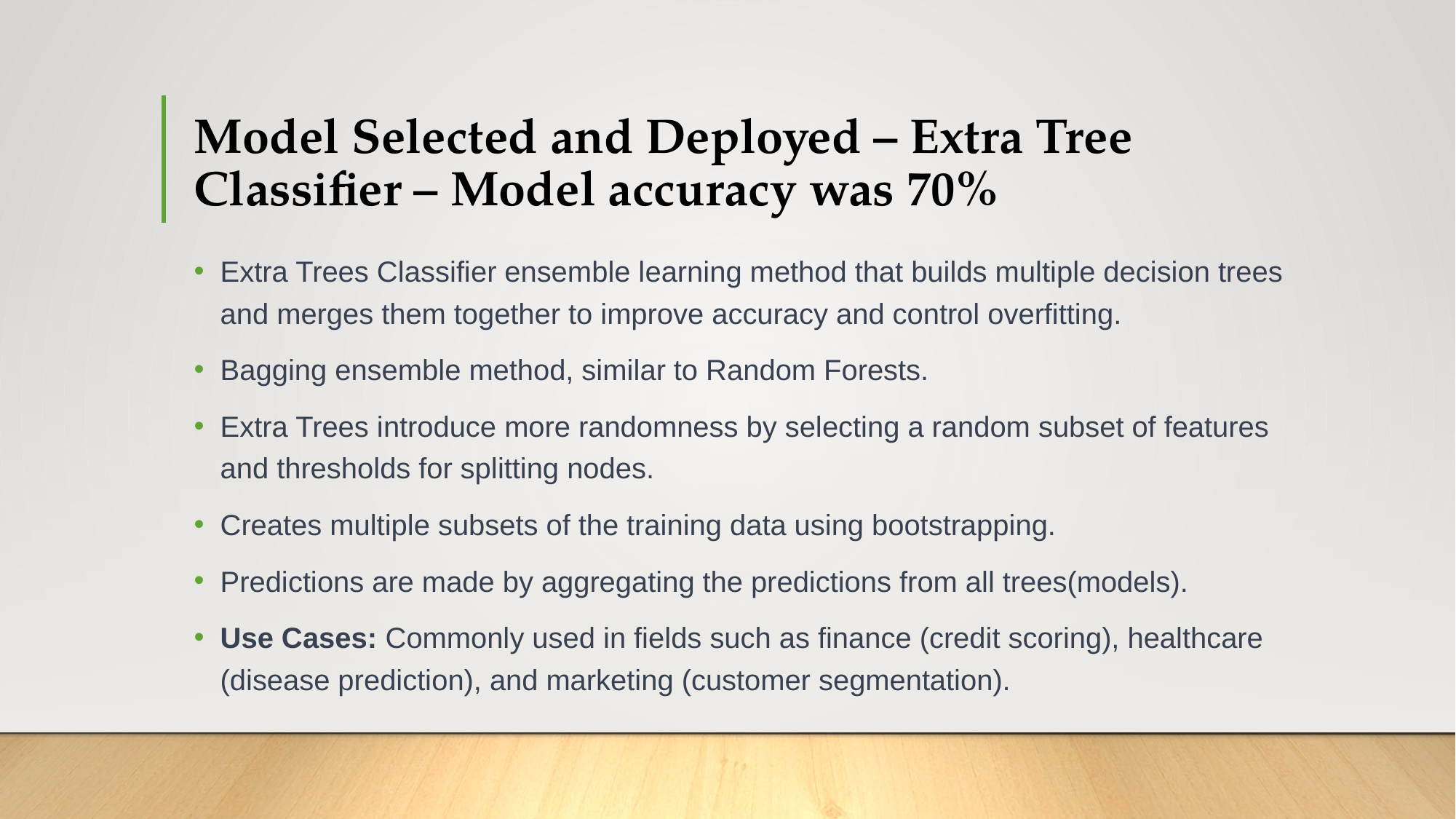

# Model Selected and Deployed – Extra Tree Classifier – Model accuracy was 70%
Extra Trees Classifier ensemble learning method that builds multiple decision trees and merges them together to improve accuracy and control overfitting.
Bagging ensemble method, similar to Random Forests.
Extra Trees introduce more randomness by selecting a random subset of features and thresholds for splitting nodes.
Creates multiple subsets of the training data using bootstrapping.
Predictions are made by aggregating the predictions from all trees(models).
Use Cases: Commonly used in fields such as finance (credit scoring), healthcare (disease prediction), and marketing (customer segmentation).